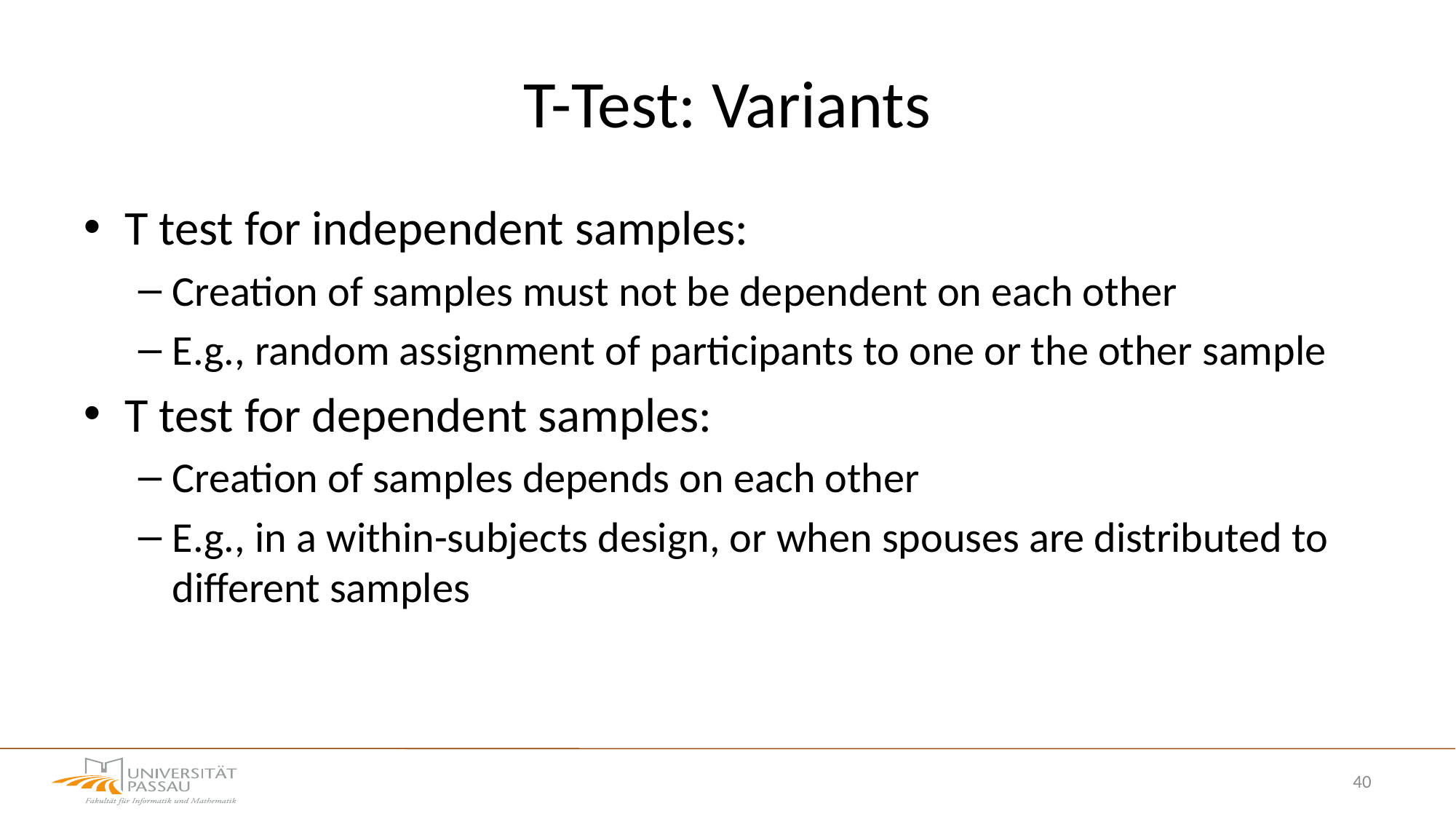

# T-Test: Variants
T test for independent samples:
Creation of samples must not be dependent on each other
E.g., random assignment of participants to one or the other sample
T test for dependent samples:
Creation of samples depends on each other
E.g., in a within-subjects design, or when spouses are distributed to different samples
40